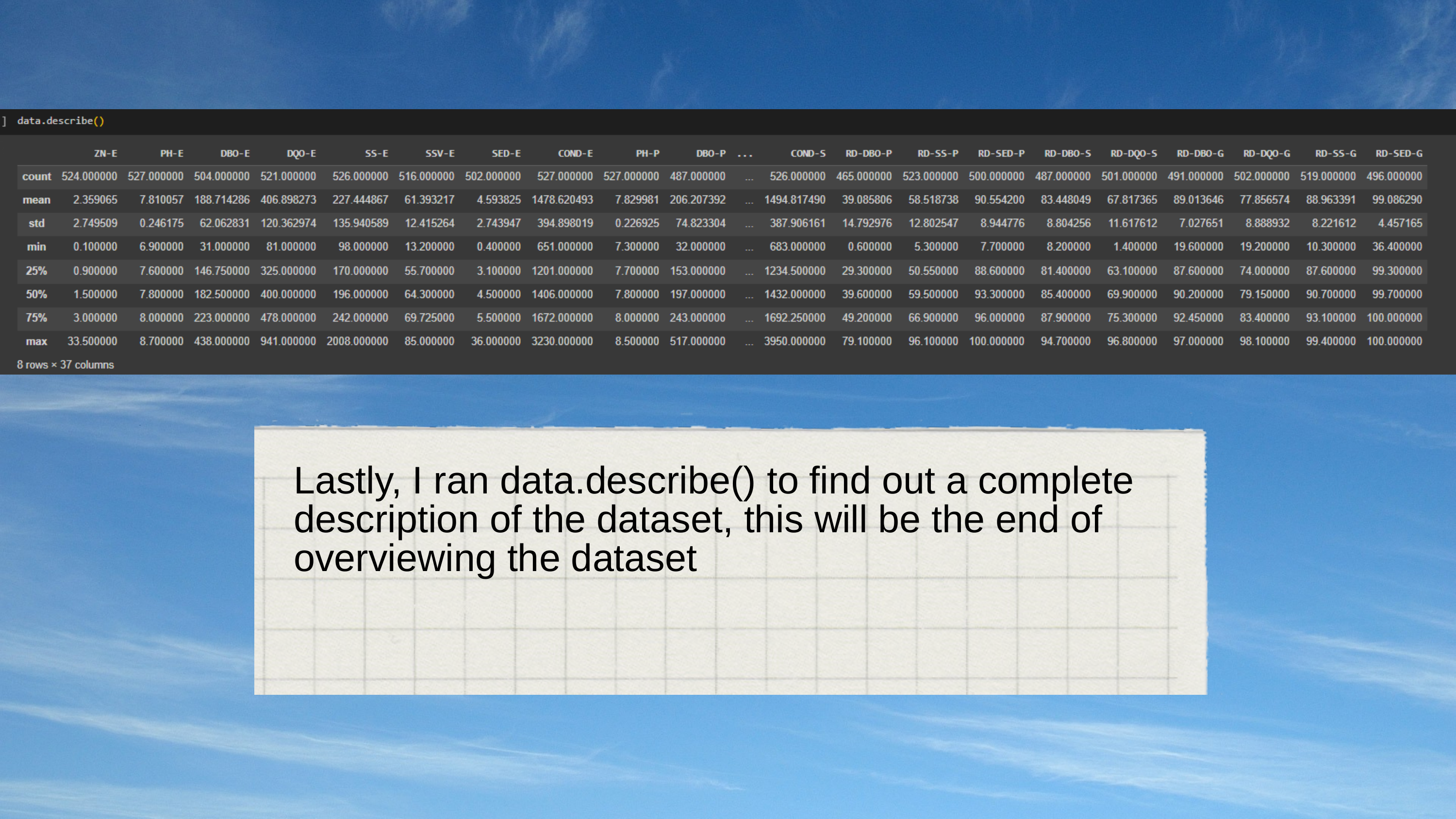

Lastly, I ran data.describe() to find out a complete description of the dataset, this will be the end of overviewing the dataset